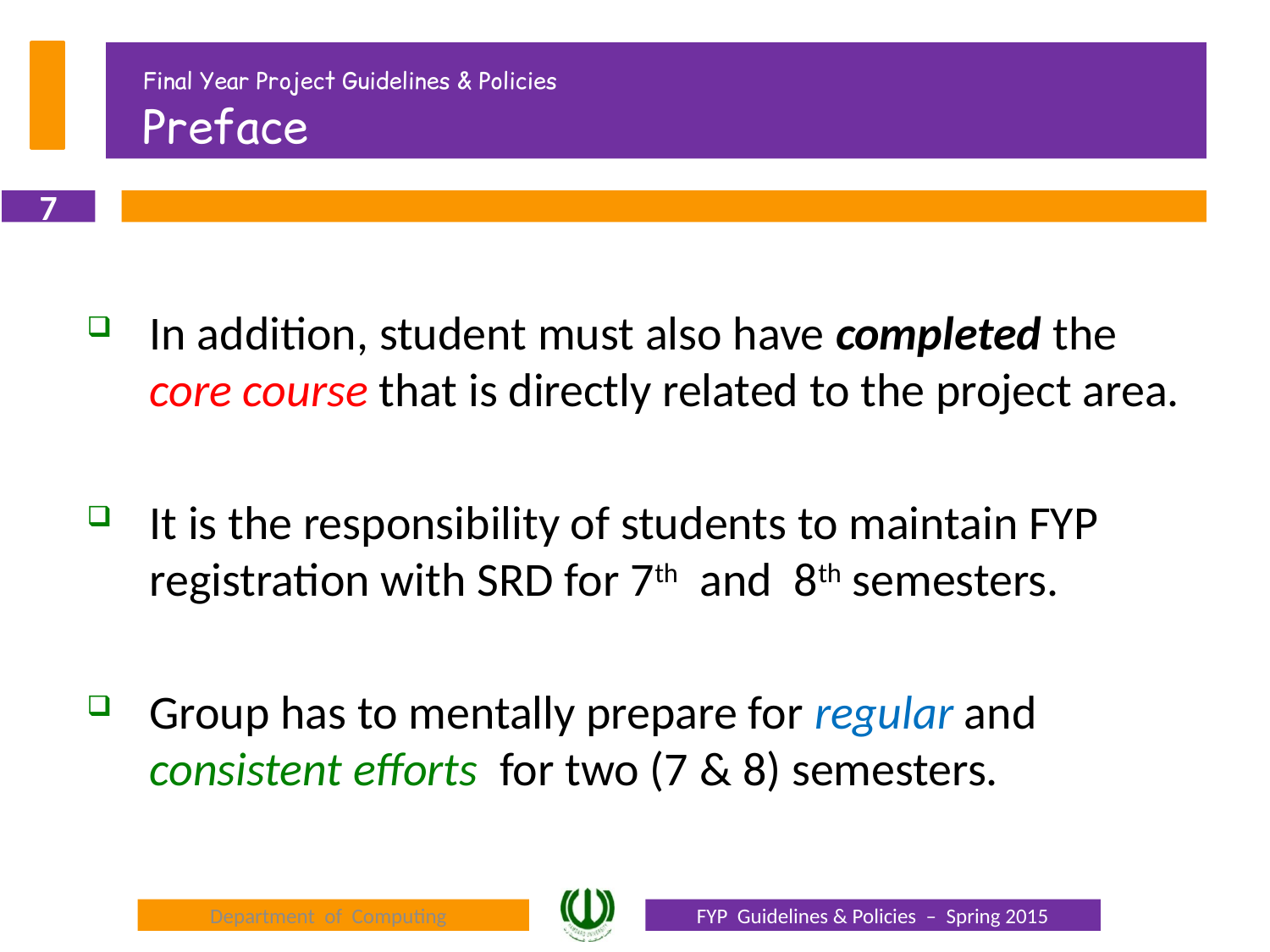

# Final Year Project Guidelines & Policies Preface
7
In addition, student must also have completed the core course that is directly related to the project area.

It is the responsibility of students to maintain FYP registration with SRD for 7th  and  8th semesters.

Group has to mentally prepare for regular and consistent efforts  for two (7 & 8) semesters.

Department  of  Computing